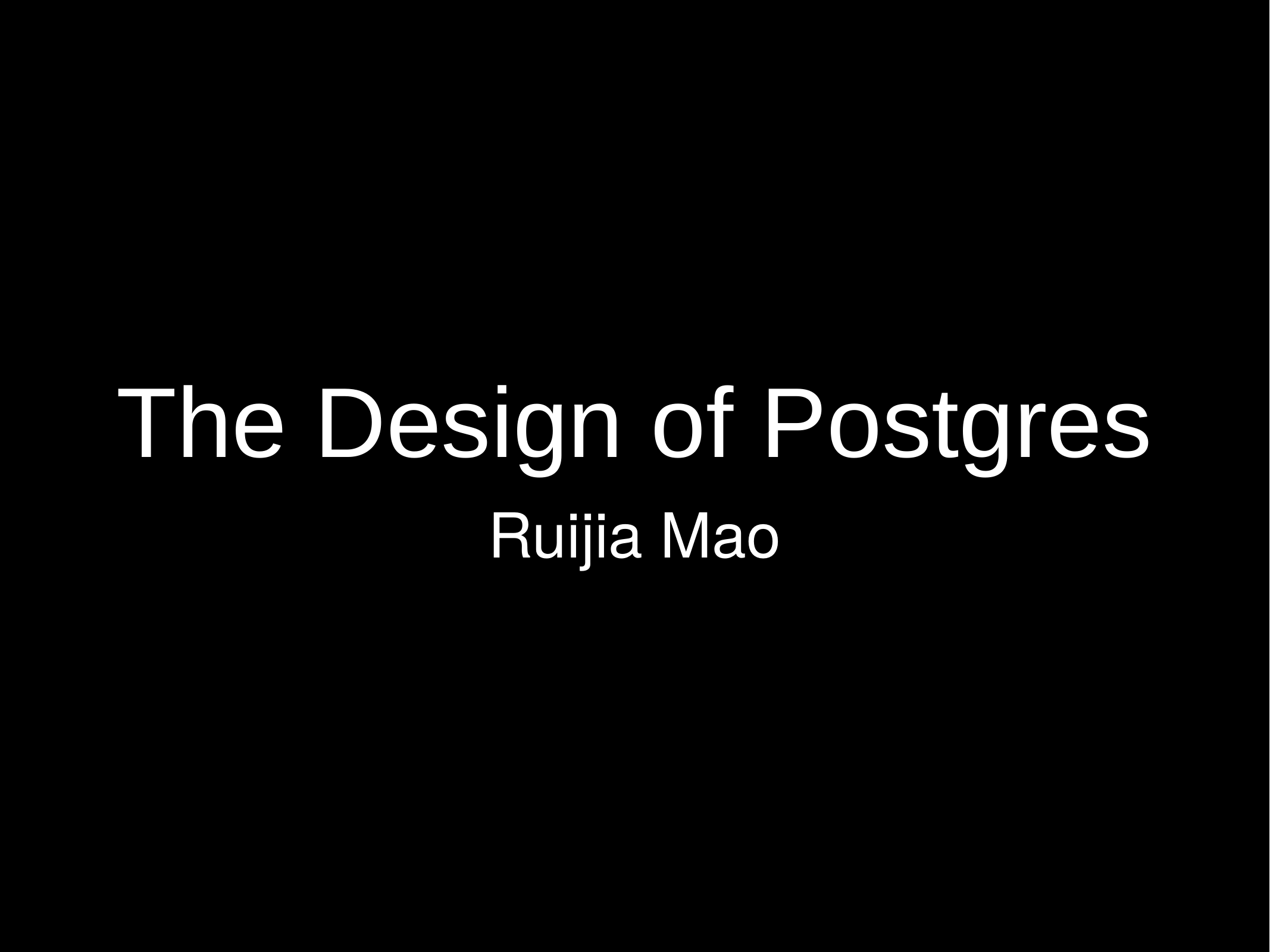

# The Design of Postgres
Ruijia Mao